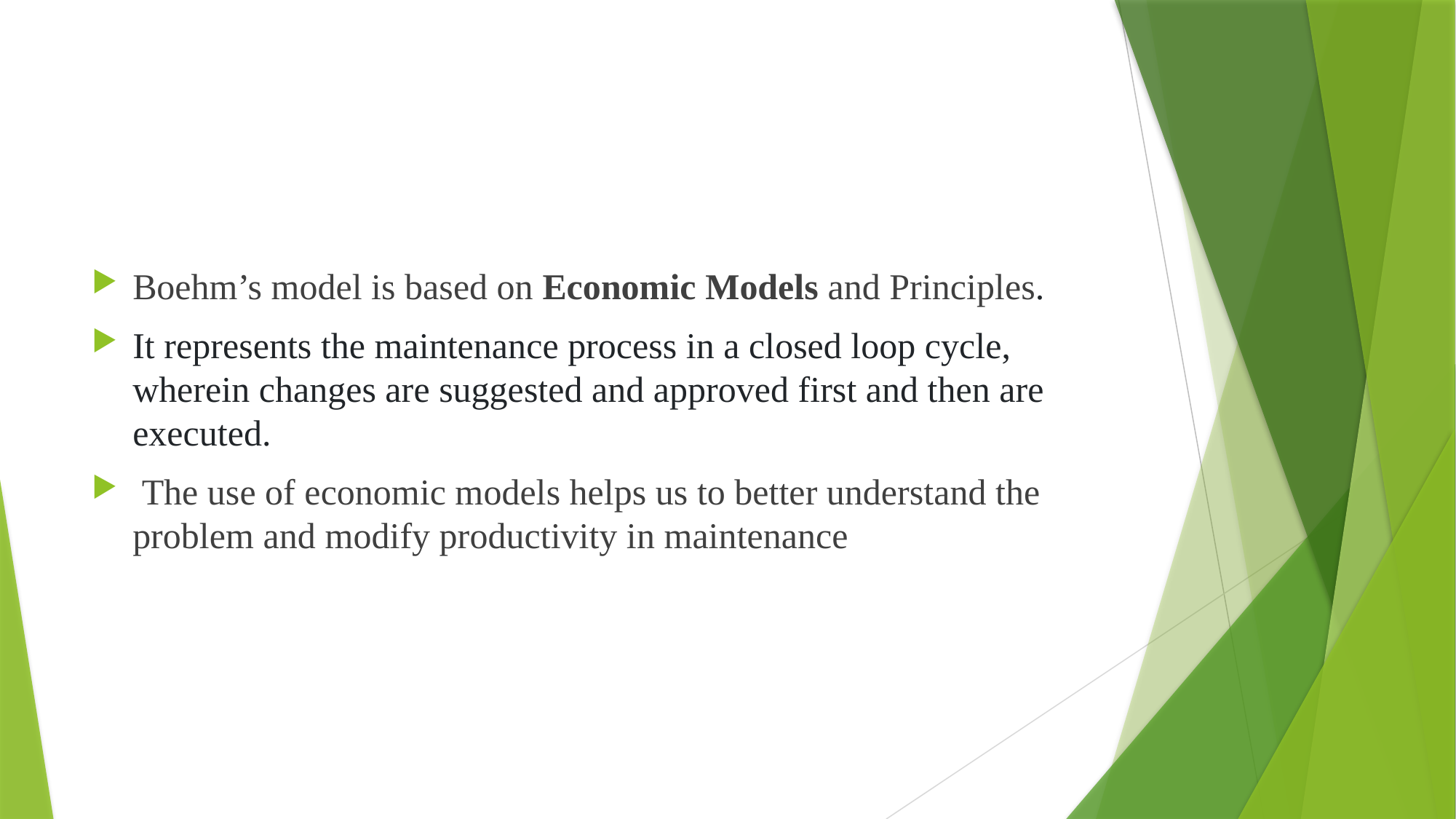

#
Boehm’s model is based on Economic Models and Principles.
It represents the maintenance process in a closed loop cycle, wherein changes are suggested and approved first and then are executed.
 The use of economic models helps us to better understand the problem and modify productivity in maintenance